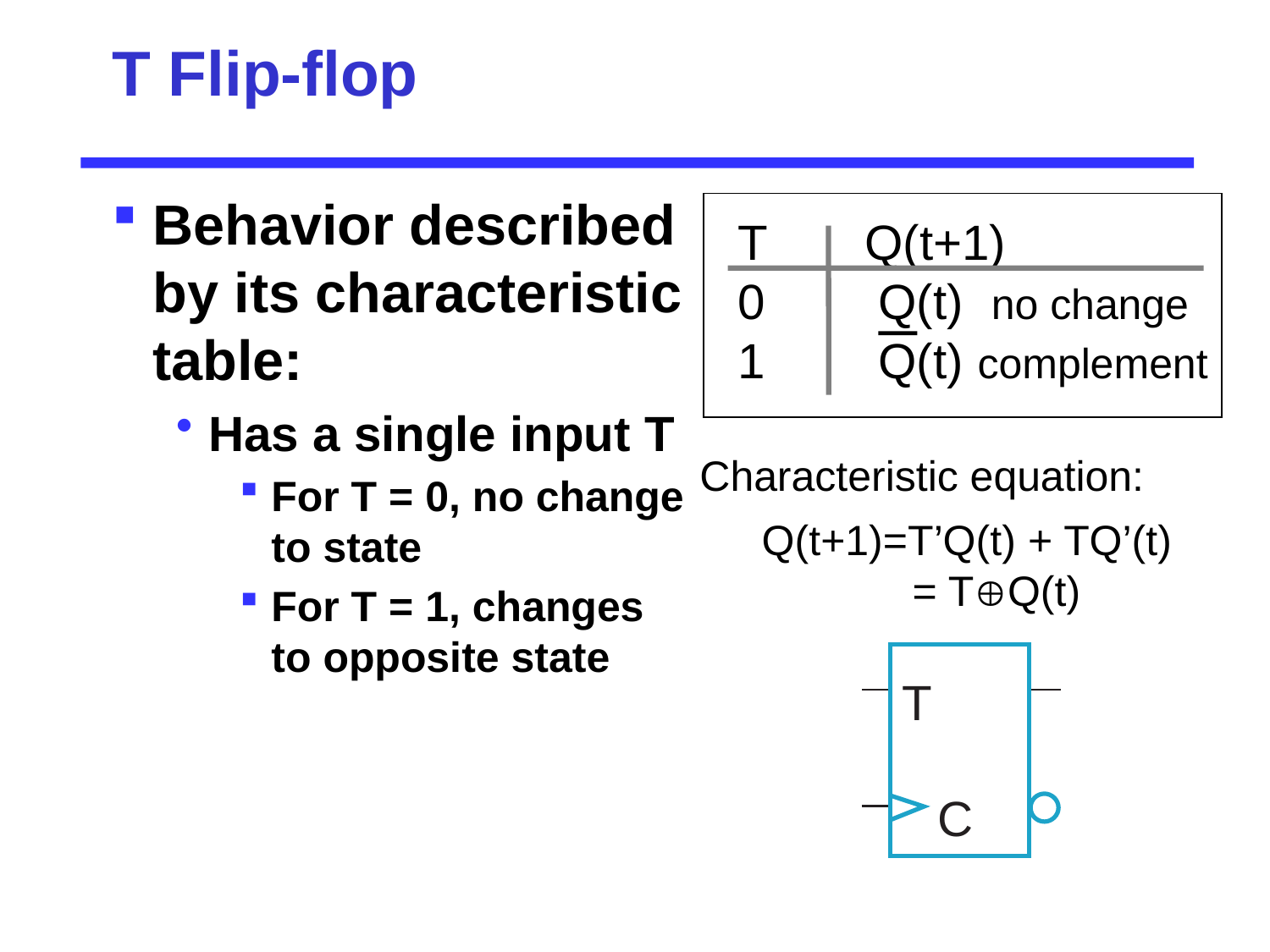

# T Flip-flop
Behavior described by its characteristic table:
Has a single input T
For T = 0, no change to state
For T = 1, changes to opposite state

T	Q(t+1)
0	 Q(t)  no change
1	 Q(t) complement

Characteristic equation:
Q(t+1)=T’Q(t) + TQ’(t)
	  = T⊕Q(t)

T

C